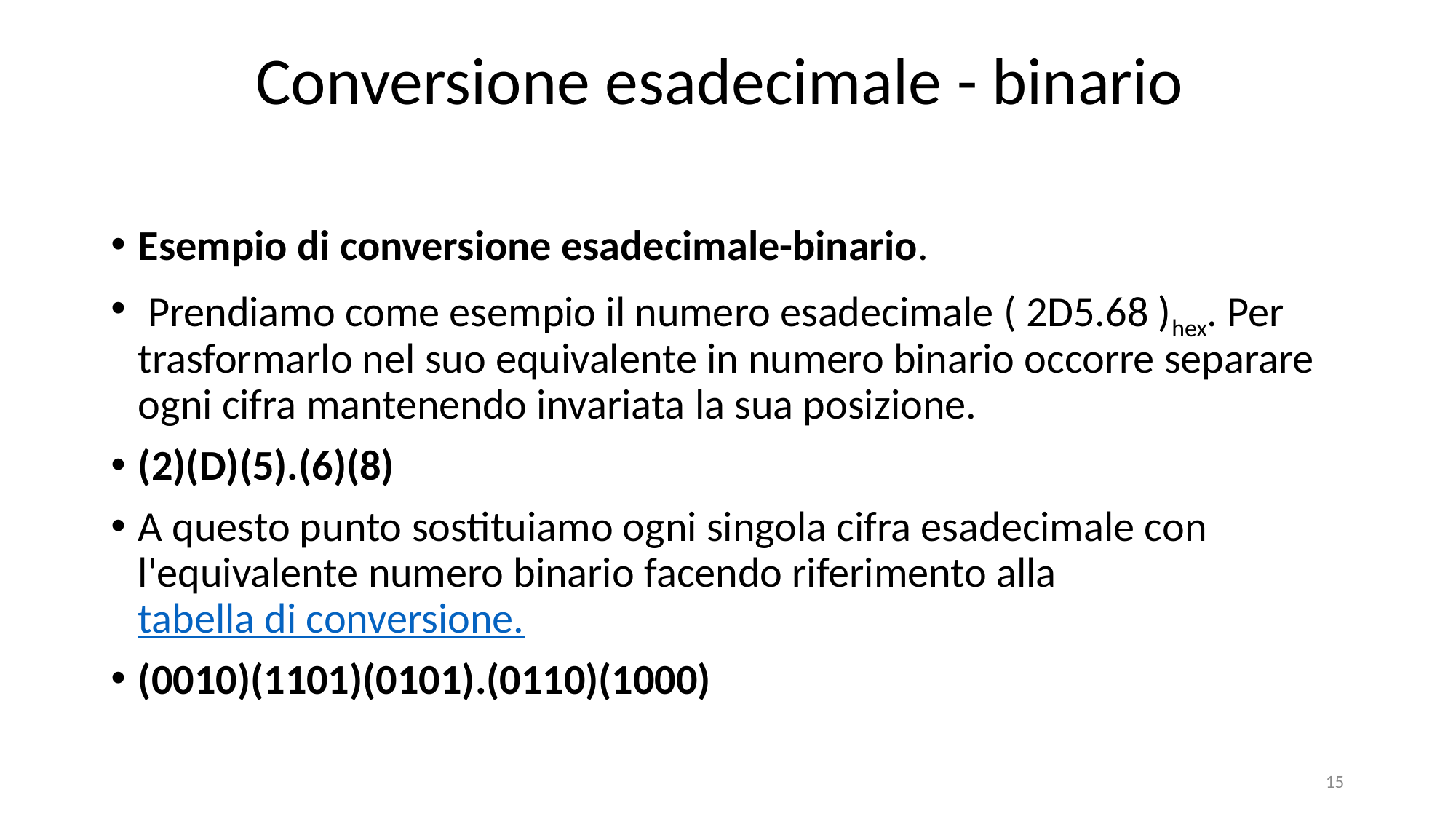

# Conversione esadecimale - binario
Esempio di conversione esadecimale-binario.
 Prendiamo come esempio il numero esadecimale ( 2D5.68 )hex. Per trasformarlo nel suo equivalente in numero binario occorre separare ogni cifra mantenendo invariata la sua posizione.
(2)(D)(5).(6)(8)
A questo punto sostituiamo ogni singola cifra esadecimale con l'equivalente numero binario facendo riferimento alla tabella di conversione.
(0010)(1101)(0101).(0110)(1000)

15